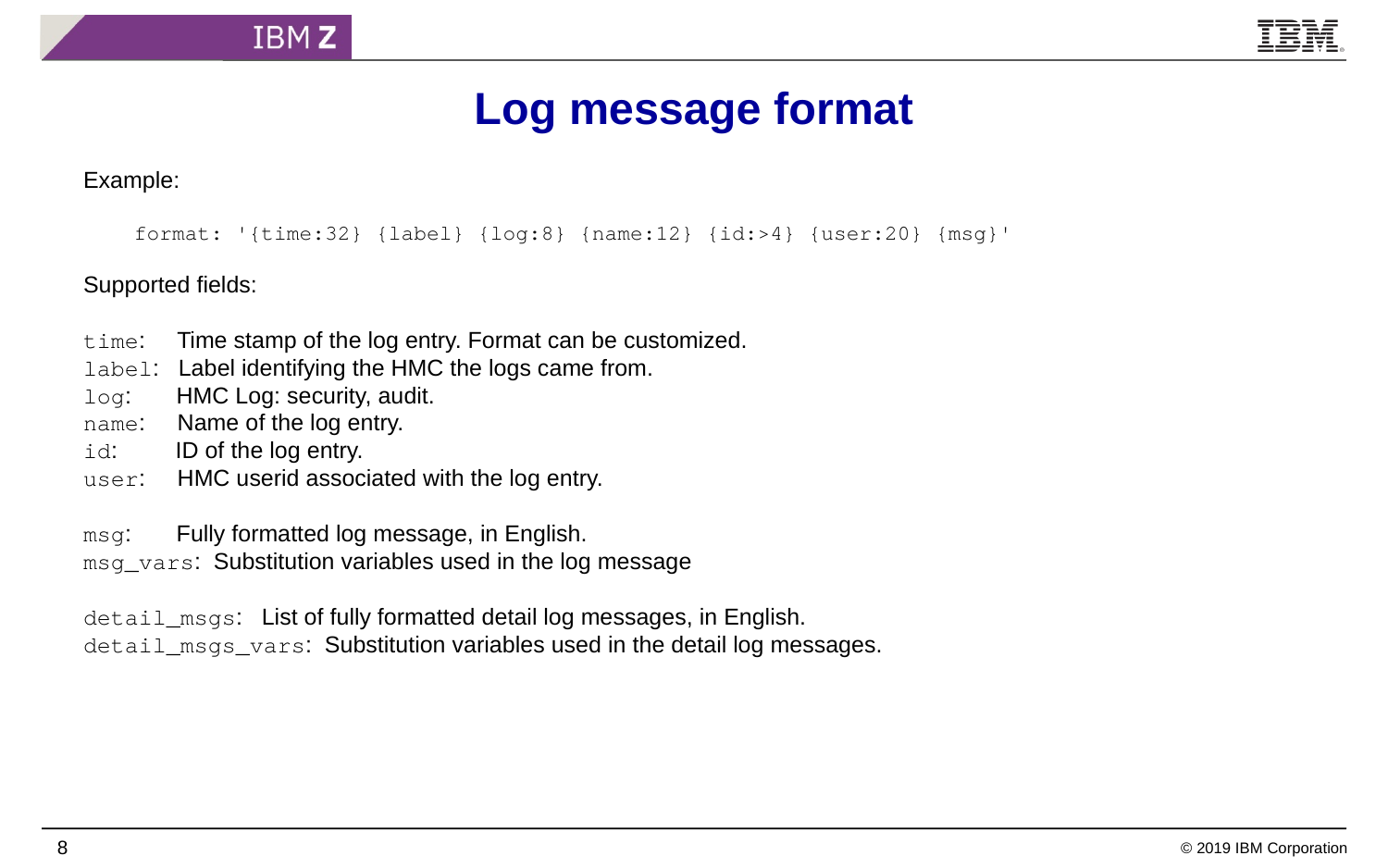

# Log message format
Example:
    format: '{time:32} {label} {log:8} {name:12} {id:>4} {user:20} {msg}'
Supported fields:
time:     Time stamp of the log entry. Format can be customized.
label:   Label identifying the HMC the logs came from.
log:       HMC Log: security, audit.
name:     Name of the log entry.
id:         ID of the log entry.
user:     HMC userid associated with the log entry.
msg:       Fully formatted log message, in English.
msg_vars:  Substitution variables used in the log message
detail_msgs:   List of fully formatted detail log messages, in English.
detail_msgs_vars:  Substitution variables used in the detail log messages.